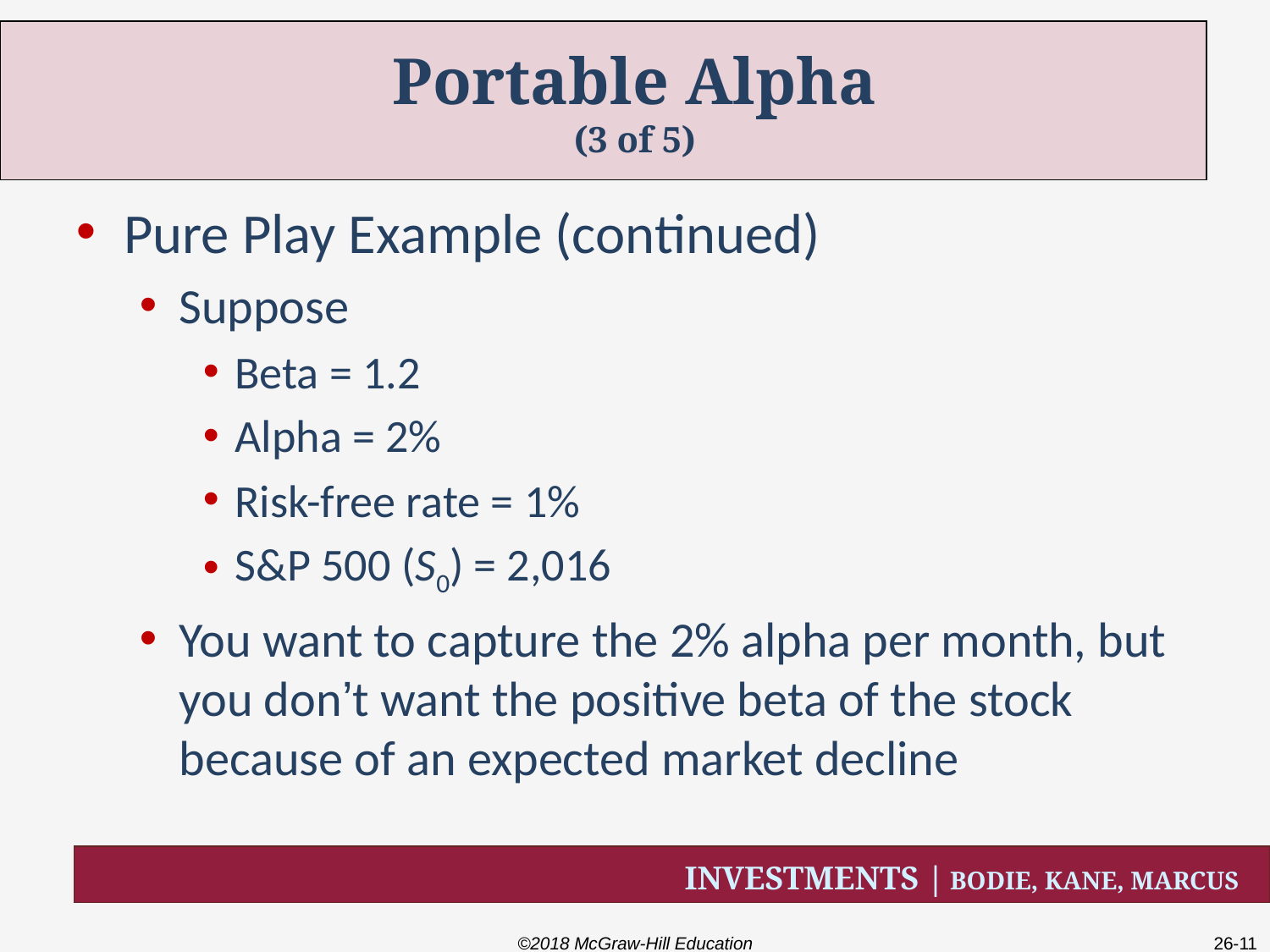

# Portable Alpha (3 of 5)
Pure Play Example (continued)
Suppose
Beta = 1.2
Alpha = 2%
Risk-free rate = 1%
S&P 500 (S0) = 2,016
You want to capture the 2% alpha per month, but you don’t want the positive beta of the stock because of an expected market decline
©2018 McGraw-Hill Education
26-11